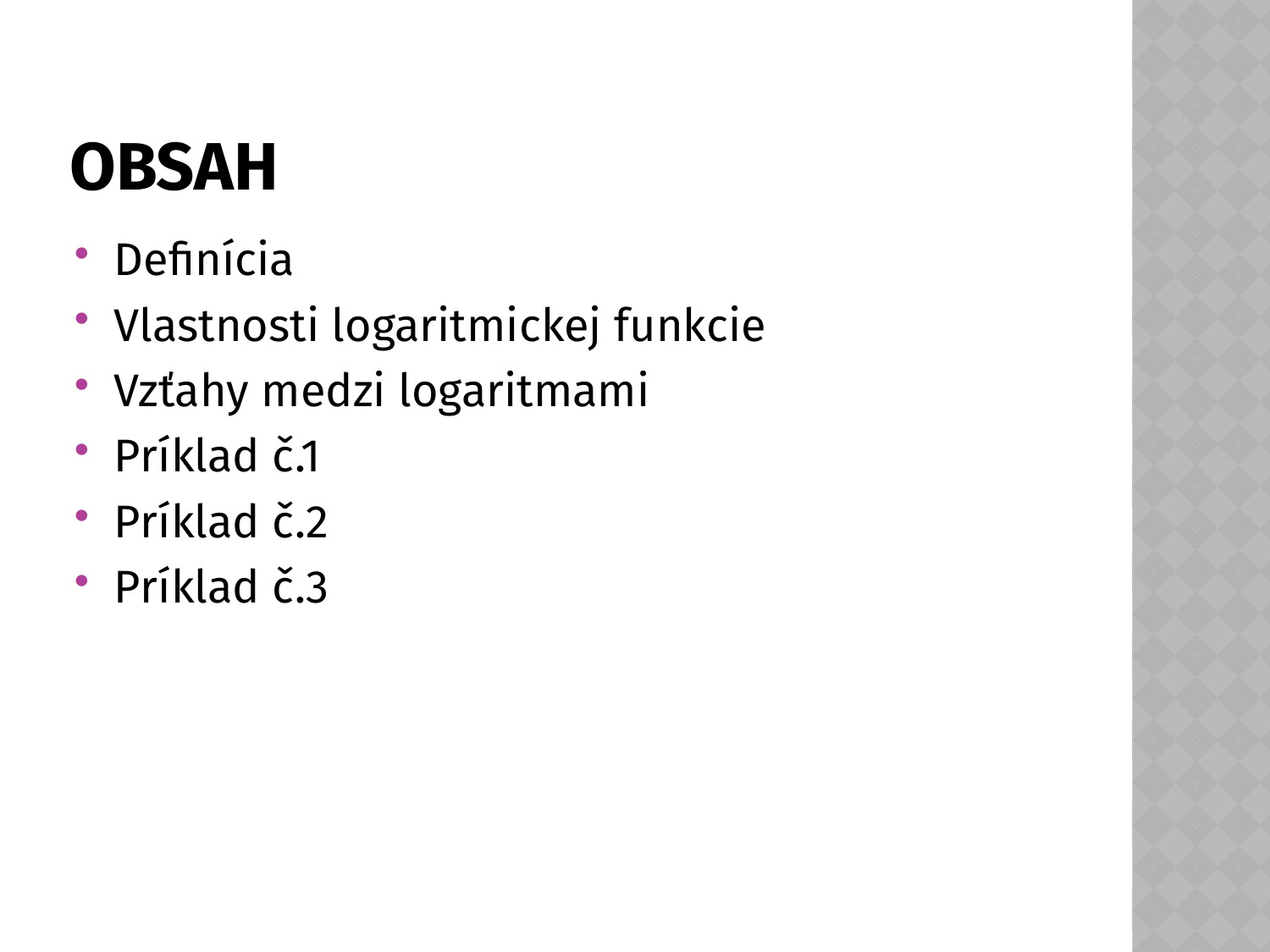

# Obsah
Definícia
Vlastnosti logaritmickej funkcie
Vzťahy medzi logaritmami
Príklad č.1
Príklad č.2
Príklad č.3